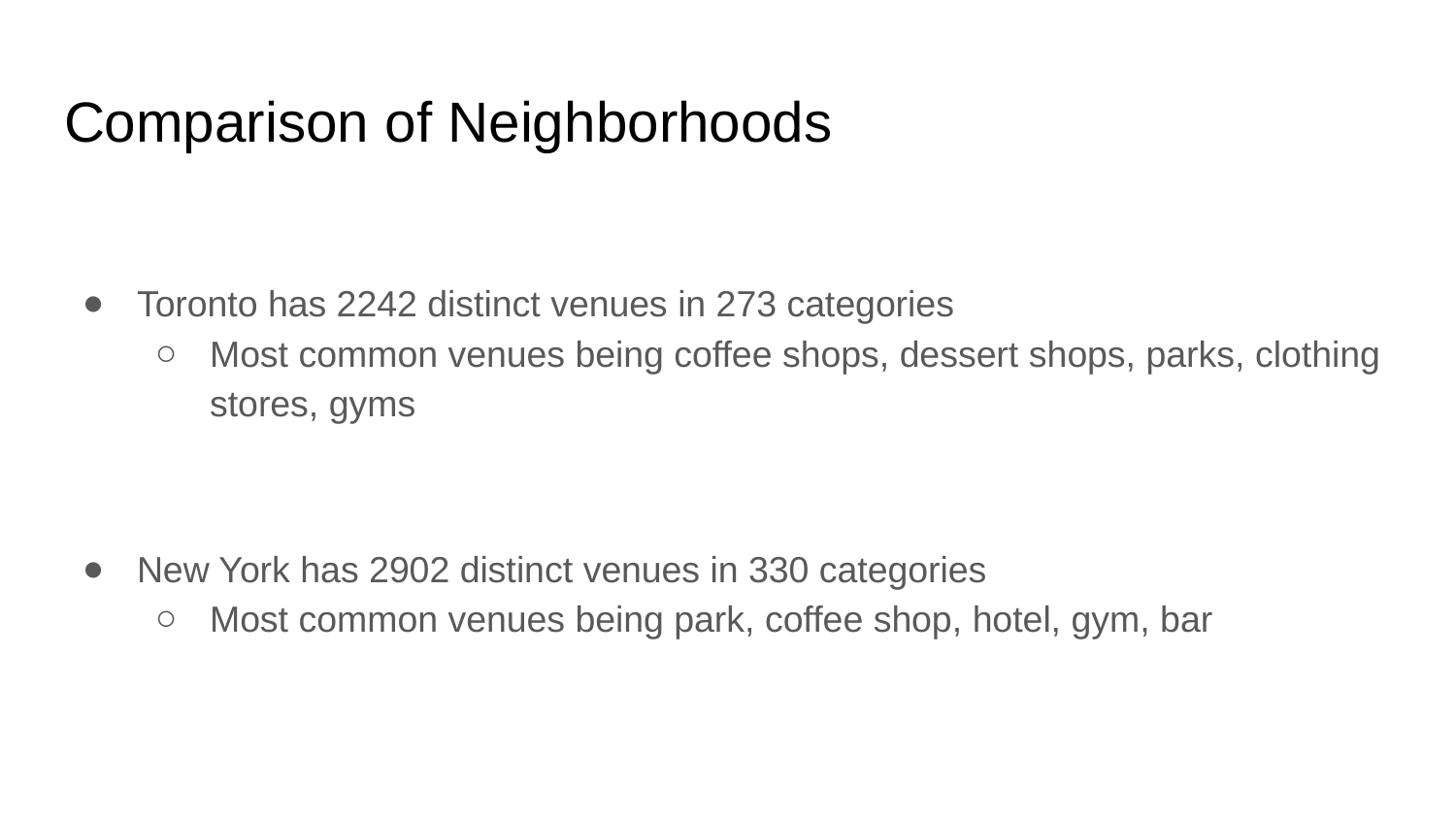

# Comparison of Neighborhoods

Toronto has 2242 distinct venues in 273 categories
Most common venues being coffee shops, dessert shops, parks, clothing stores, gyms

New York has 2902 distinct venues in 330 categories
Most common venues being park, coffee shop, hotel, gym, bar